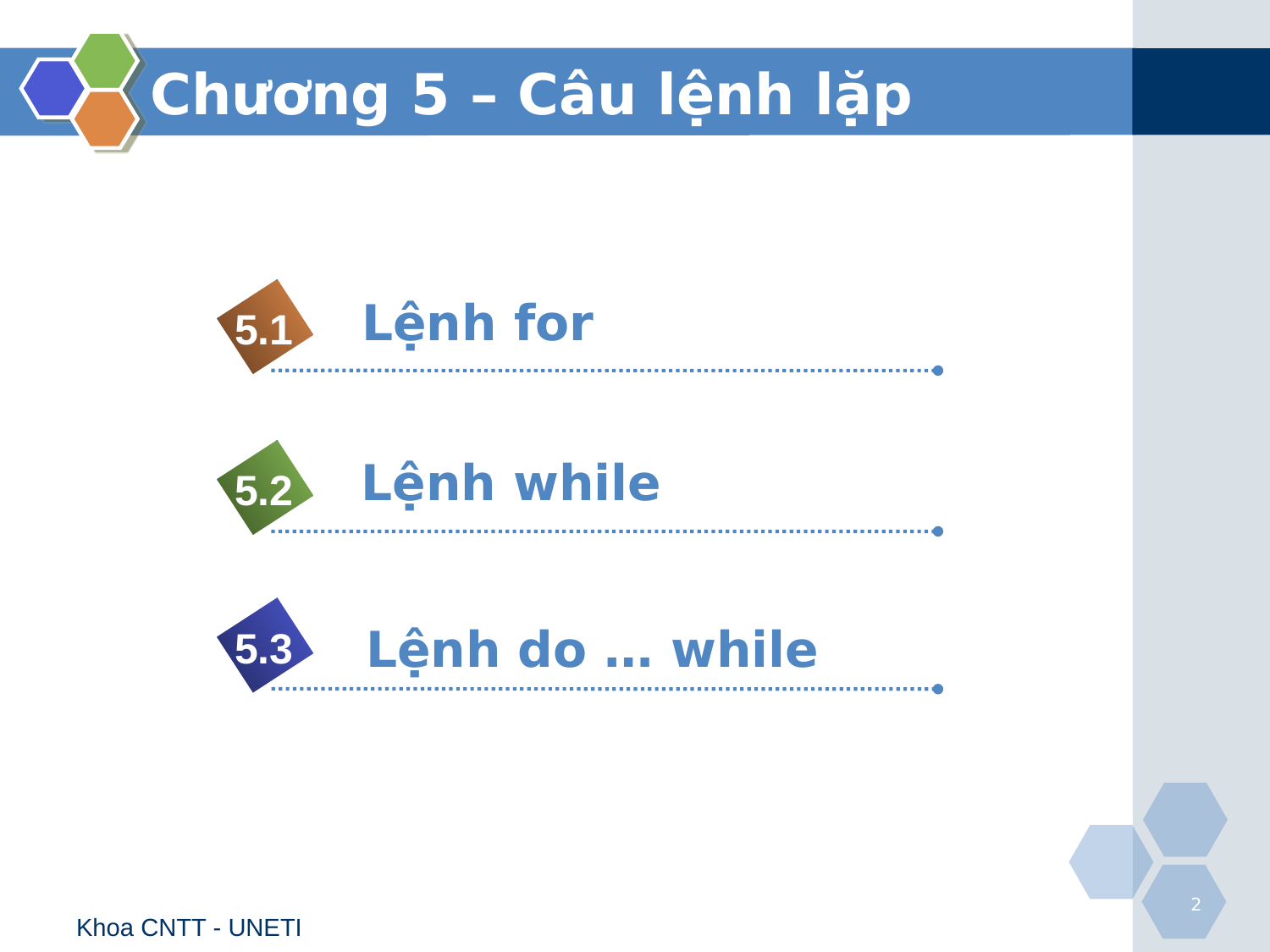

# Chương 5 – Câu lệnh lặp
Lệnh for

5.1

 Lệnh while

5.2

Lệnh do … while
5.3

2
Khoa CNTT - UNETI